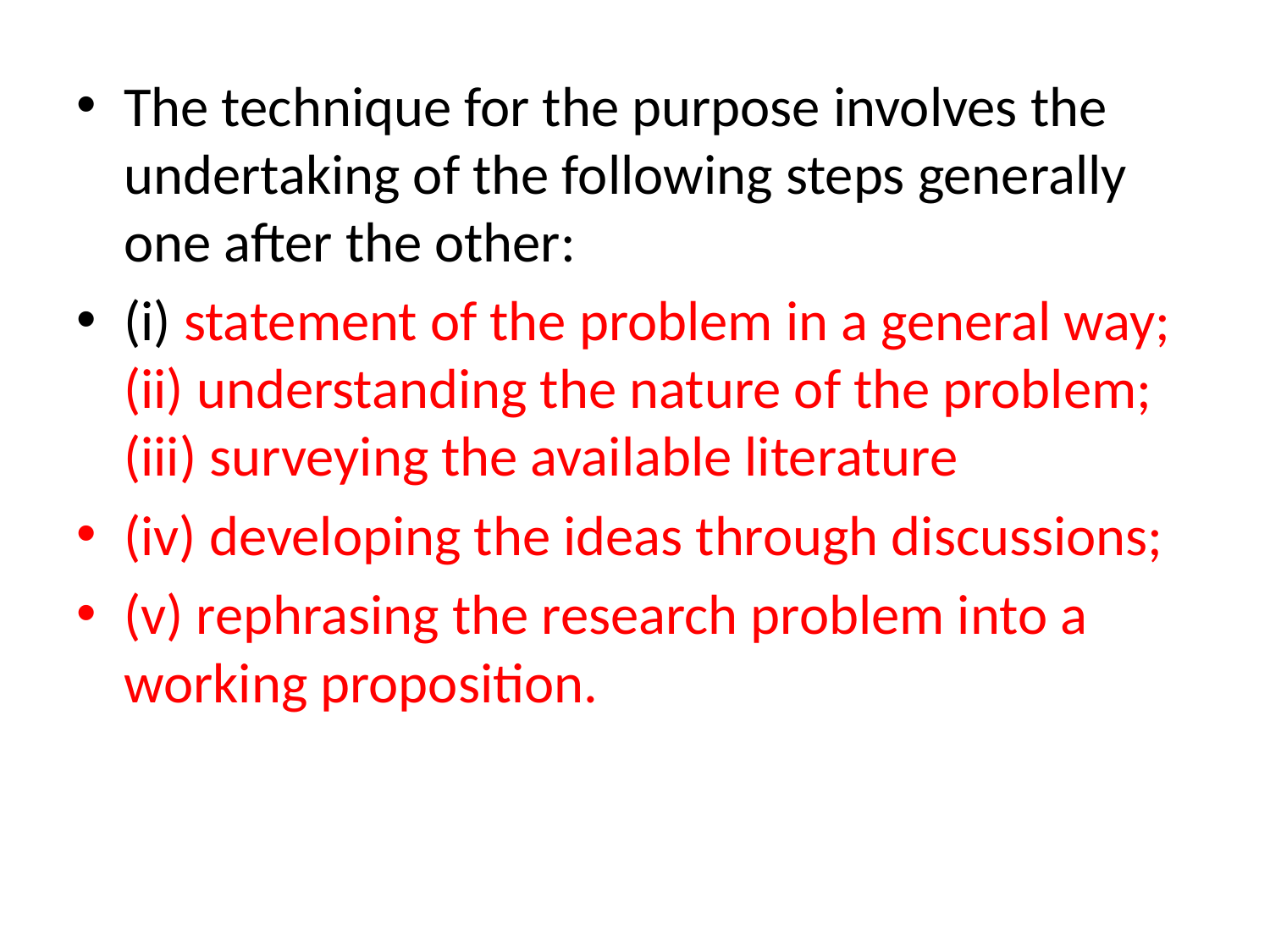

The technique for the purpose involves the undertaking of the following steps generally one after the other:
(i) statement of the problem in a general way; (ii) understanding the nature of the problem; (iii) surveying the available literature
(iv) developing the ideas through discussions;
(v) rephrasing the research problem into a working proposition.